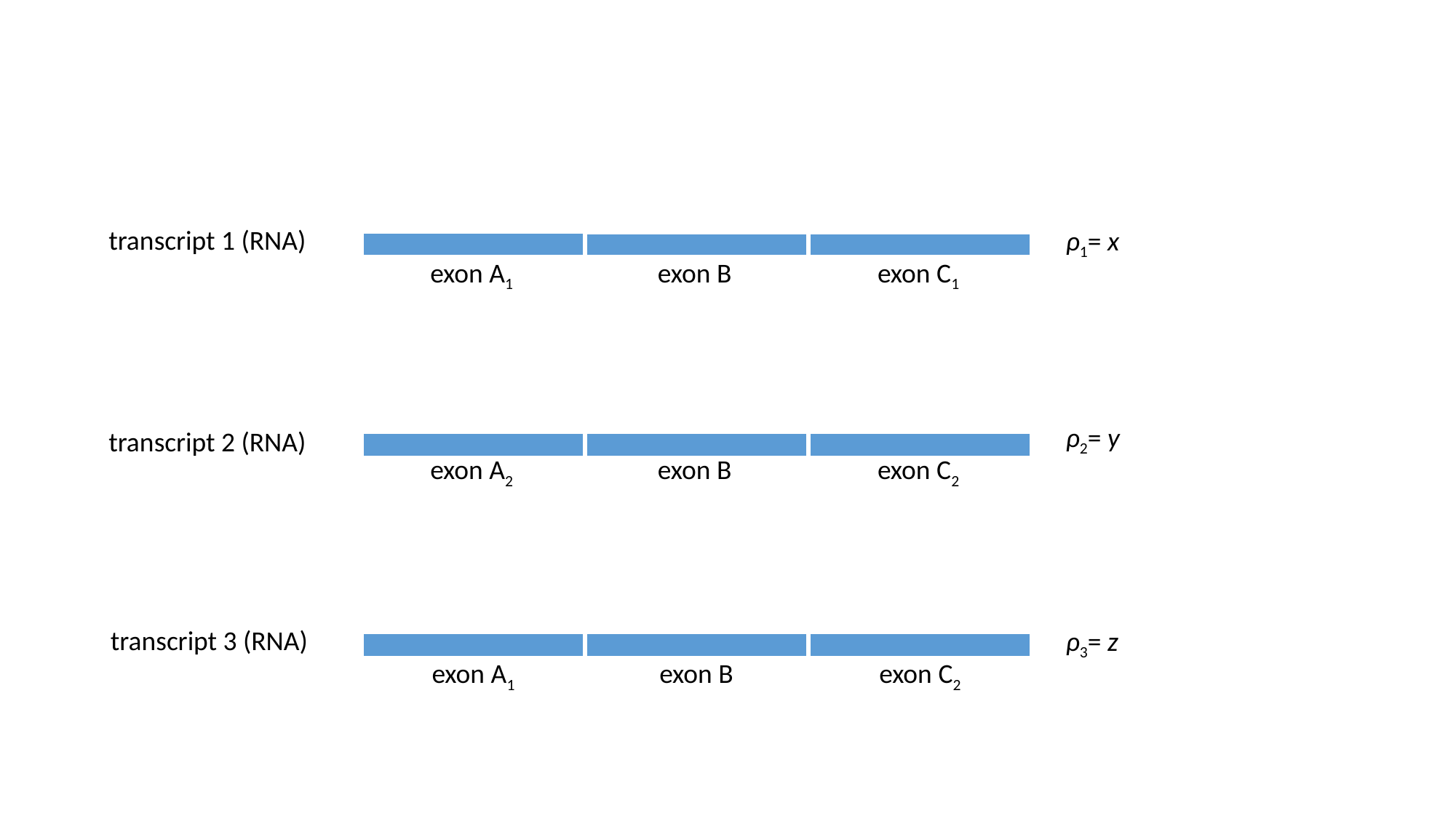

transcript 1 (RNA)
ρ1= x

exon A1
exon B
exon C1
ρ2= y
transcript 2 (RNA)

exon A2
exon B
exon C2
transcript 3 (RNA)
ρ3= z

exon A1
exon B
exon C2